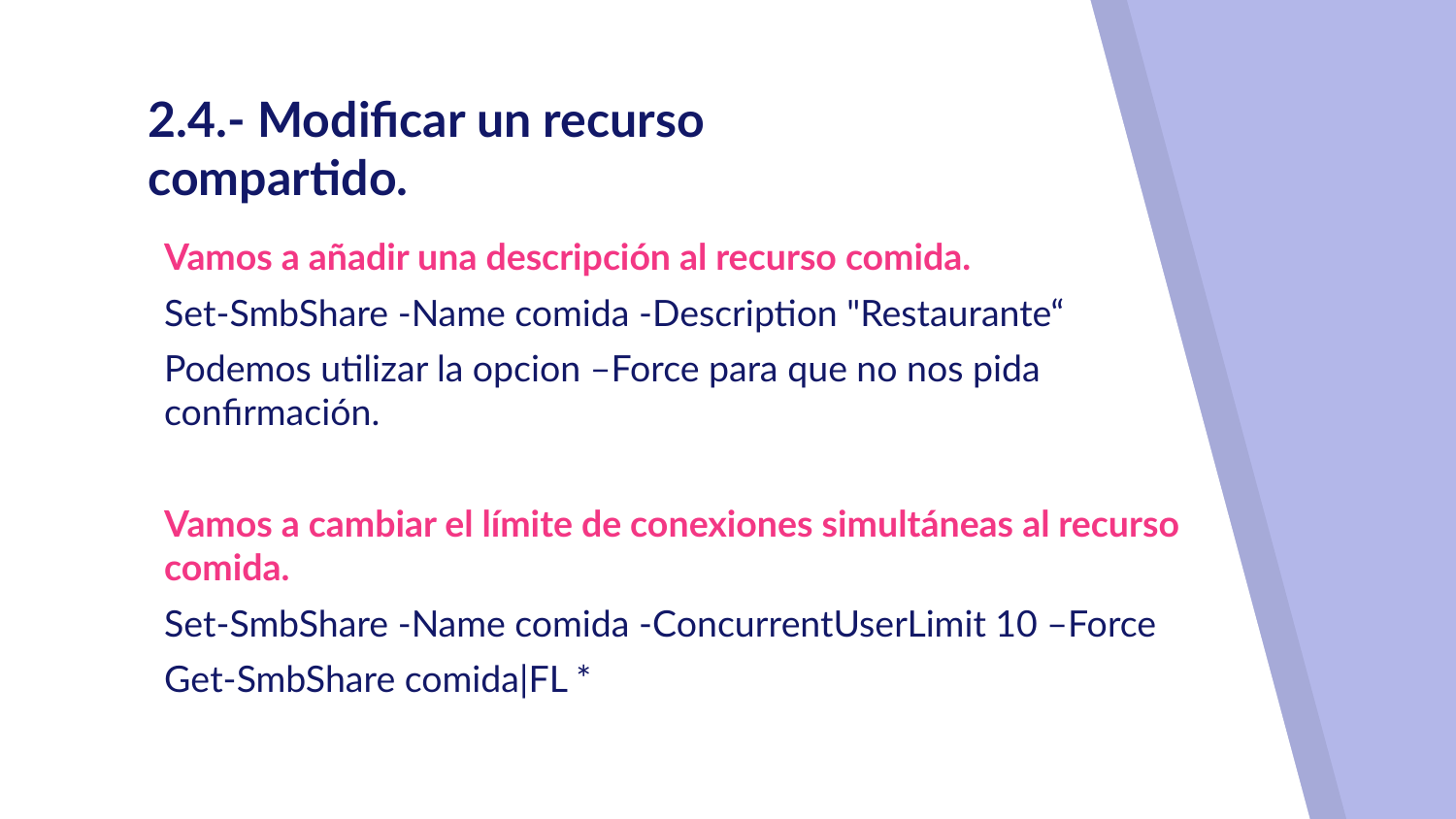

# 2.4.- Modificar un recurso compartido.
Vamos a añadir una descripción al recurso comida.
Set-SmbShare -Name comida -Description "Restaurante“
Podemos utilizar la opcion –Force para que no nos pida confirmación.

Vamos a cambiar el límite de conexiones simultáneas al recurso comida.
Set-SmbShare -Name comida -ConcurrentUserLimit 10 –Force
Get-SmbShare comida|FL *